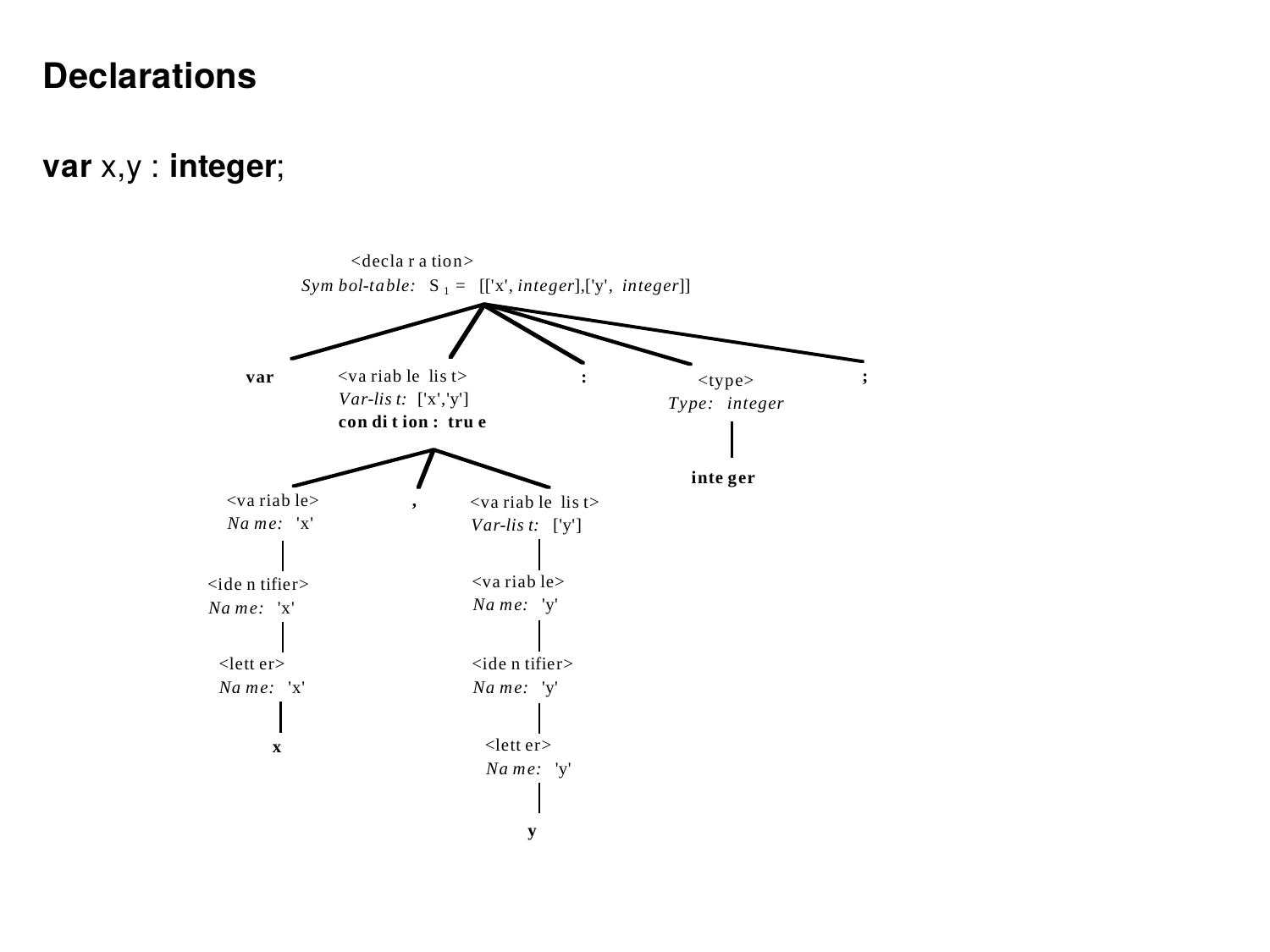

Declarations
var x,y : integer;
<decla r a tion>
Sym bol-table:   S 1  =   [['x', integer],['y',  integer]]

<va riab le  lis t>
Var-lis t:  ['x','y']
con di t ion :  tru e
;
var
:
<type>
Type:   integer

inte ger
<va riab le>
Na me:   'x'
,
<va riab le  lis t>
Var-lis t:   ['y']

<va riab le>
Na me:   'y'
<ide n tifier>
Na me:   'x'

<lett er>
Na me:   'x'
<ide n tifier>
Na me:   'y'

<lett er>
Na me:   'y'
x

y